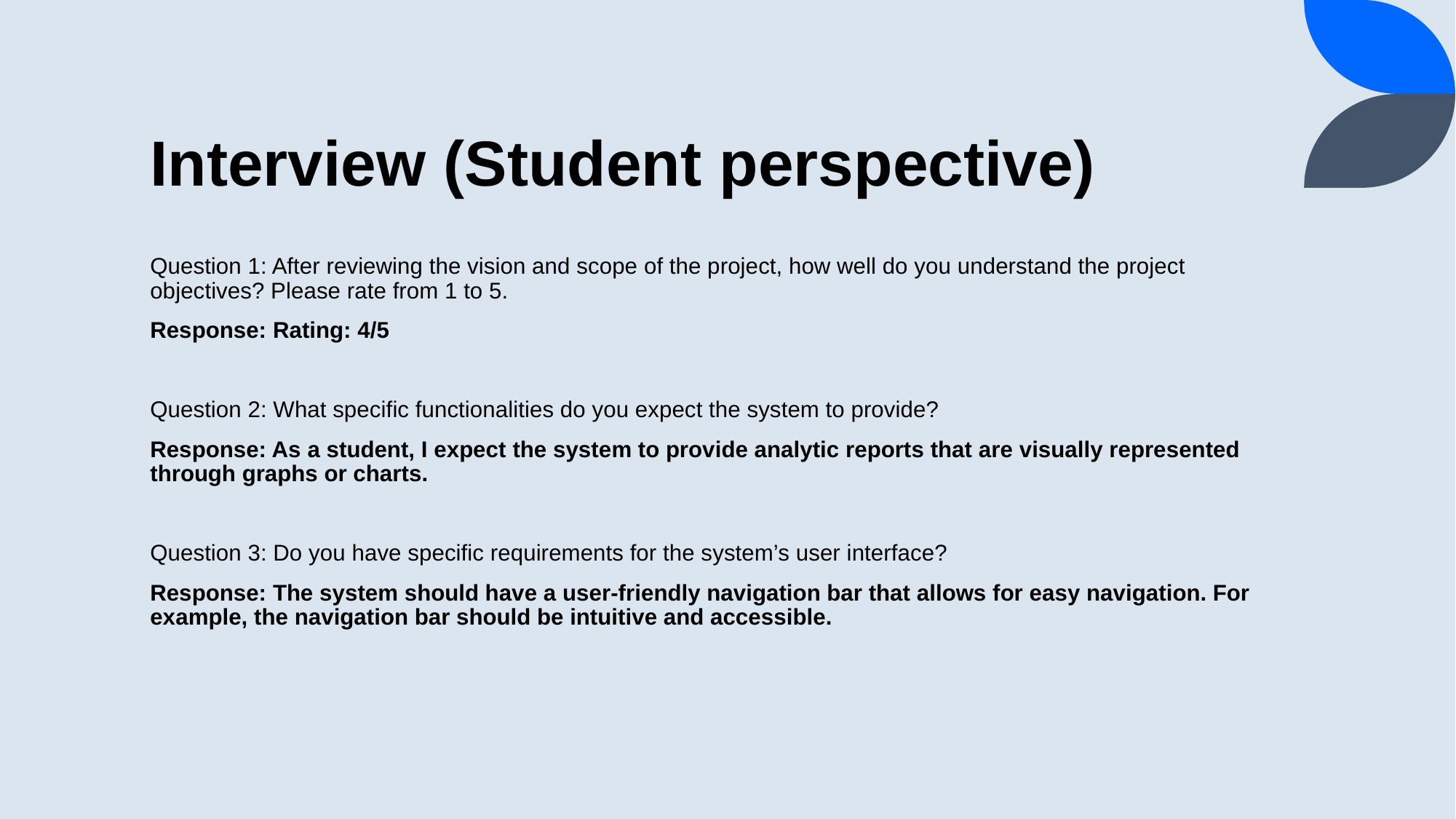

# Interview (Student perspective)
Question 1: After reviewing the vision and scope of the project, how well do you understand the project objectives? Please rate from 1 to 5.
Response: Rating: 4/5

Question 2: What specific functionalities do you expect the system to provide?
Response: As a student, I expect the system to provide analytic reports that are visually represented through graphs or charts.

Question 3: Do you have specific requirements for the system’s user interface?
Response: The system should have a user-friendly navigation bar that allows for easy navigation. For example, the navigation bar should be intuitive and accessible.